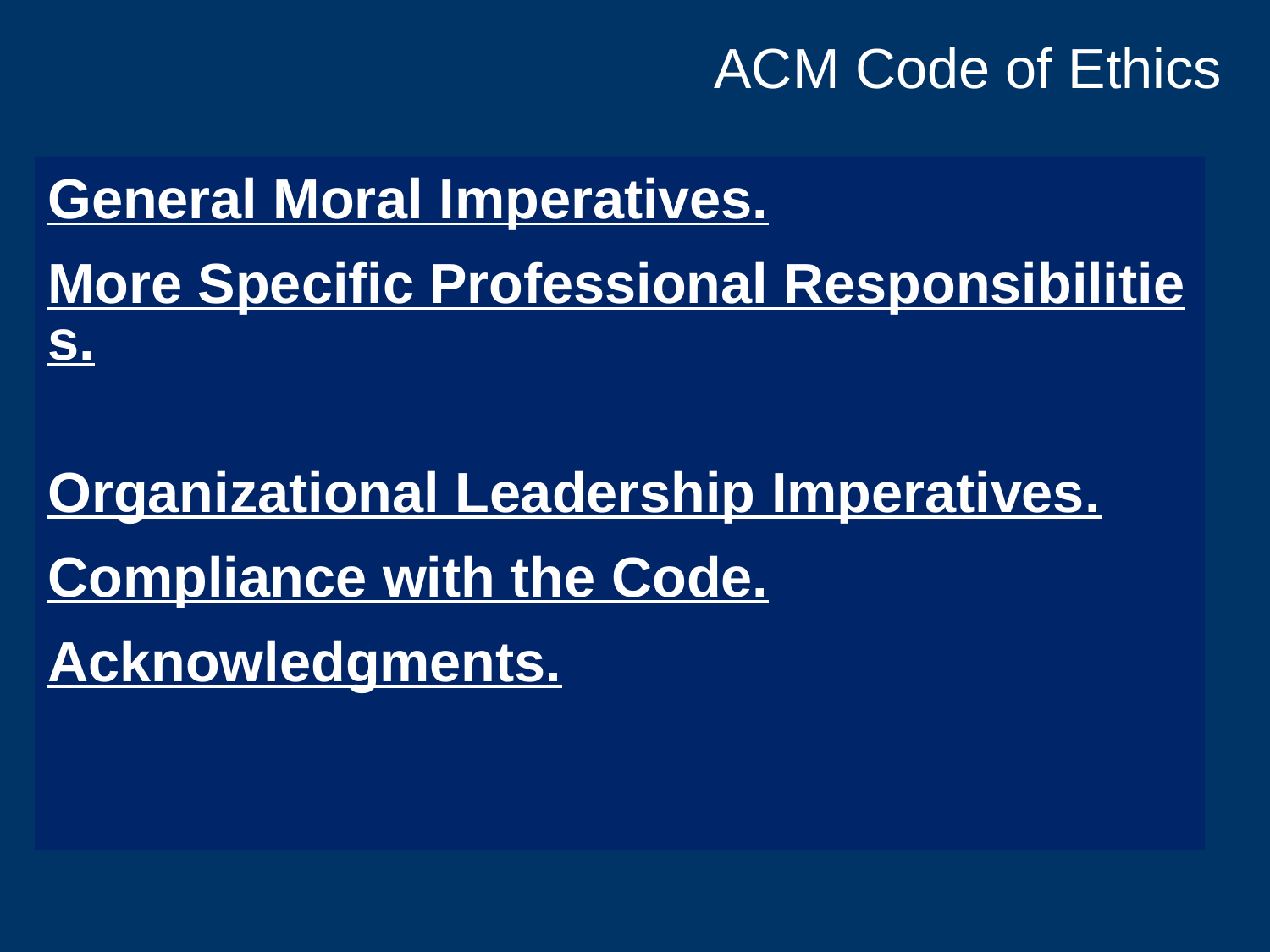

# ACM Code of Ethics
General Moral Imperatives.
More Specific Professional Responsibilities.
Organizational Leadership Imperatives.
Compliance with the Code.
Acknowledgments.